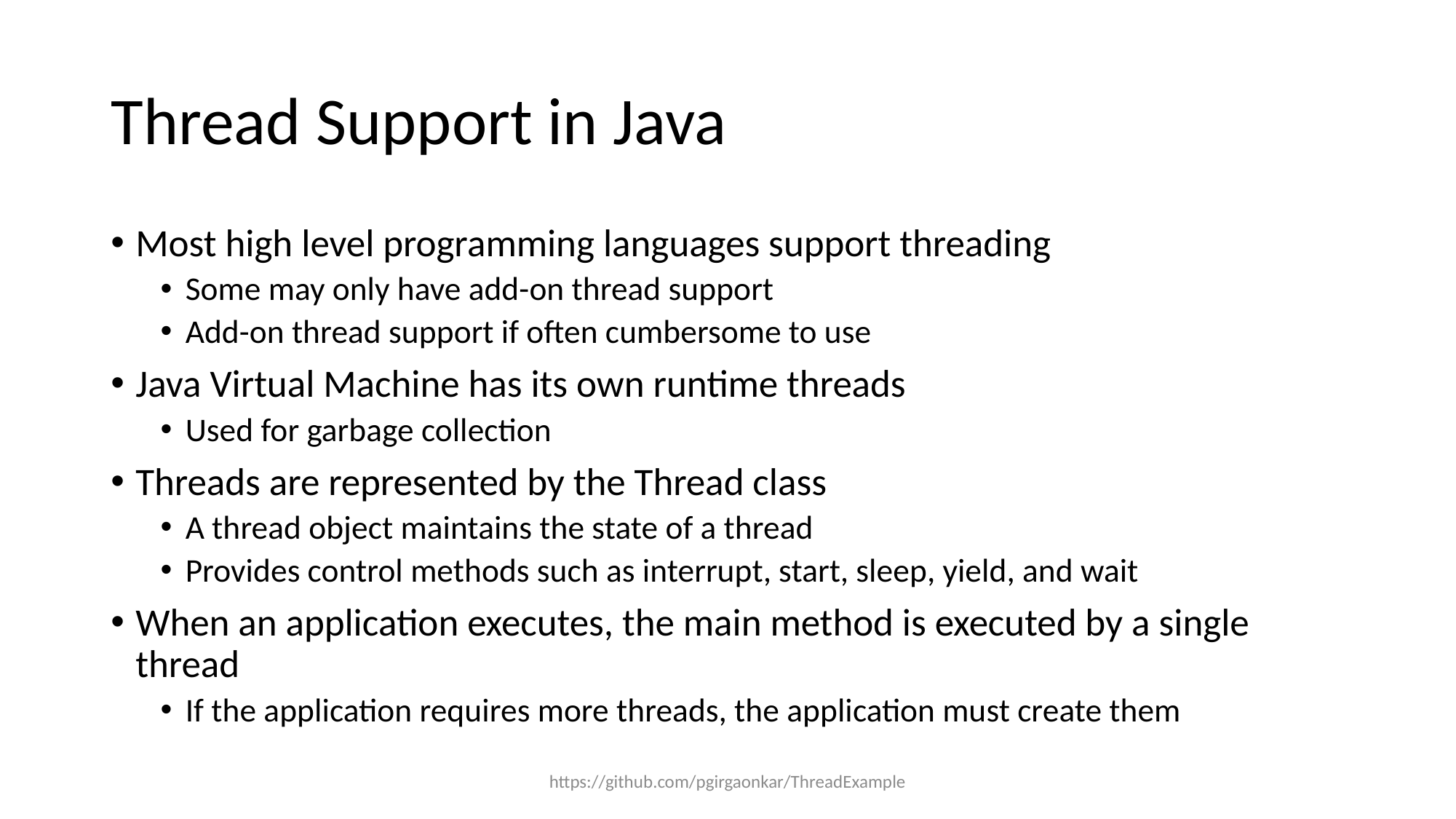

# Thread Support in Java
Most high level programming languages support threading
Some may only have add-on thread support
Add-on thread support if often cumbersome to use
Java Virtual Machine has its own runtime threads
Used for garbage collection
Threads are represented by the Thread class
A thread object maintains the state of a thread
Provides control methods such as interrupt, start, sleep, yield, and wait
When an application executes, the main method is executed by a single thread
If the application requires more threads, the application must create them
https://github.com/pgirgaonkar/ThreadExample